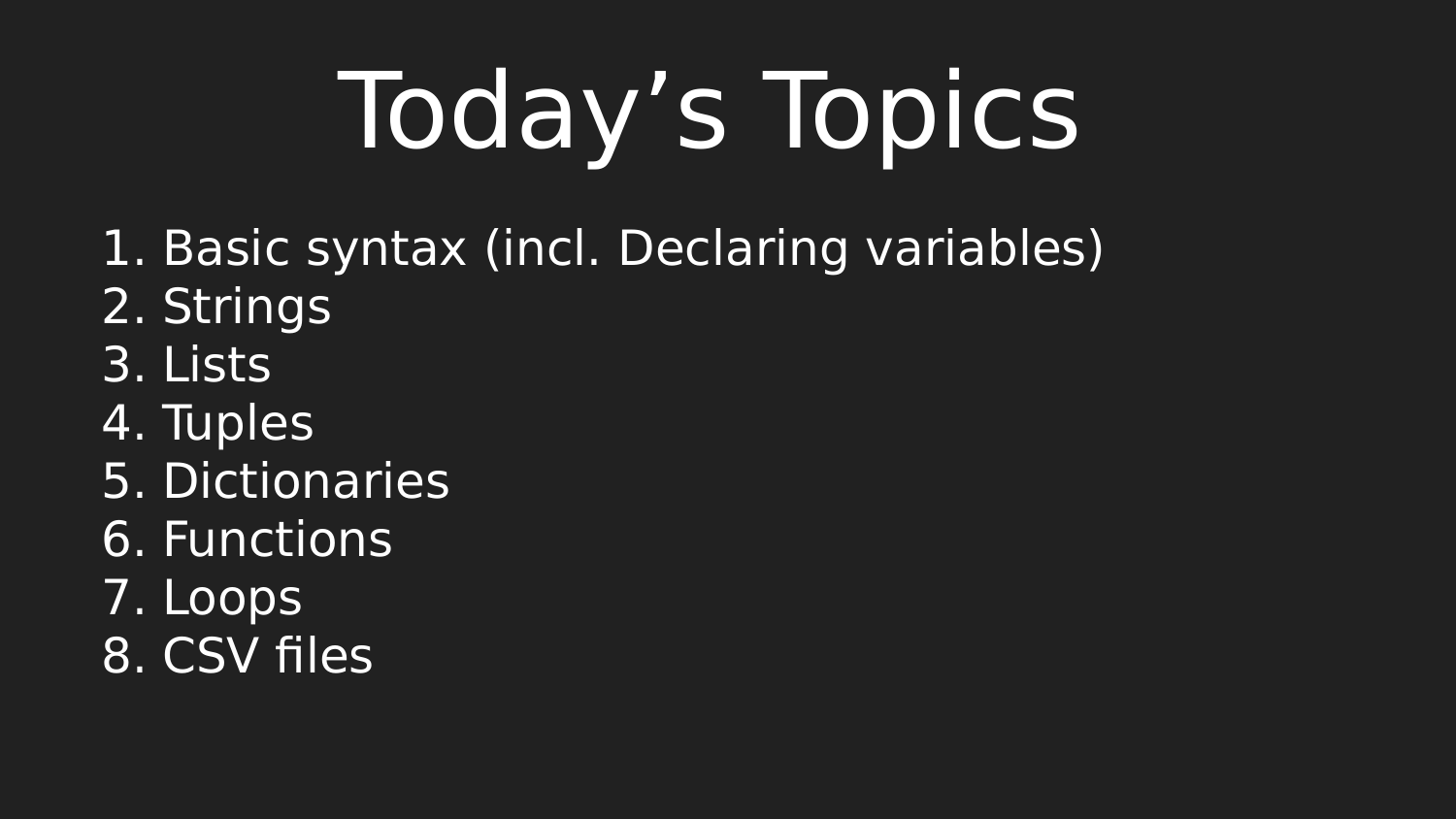

# Today’s Topics
Basic syntax (incl. Declaring variables)
Strings
Lists
Tuples
Dictionaries
Functions
Loops
CSV files